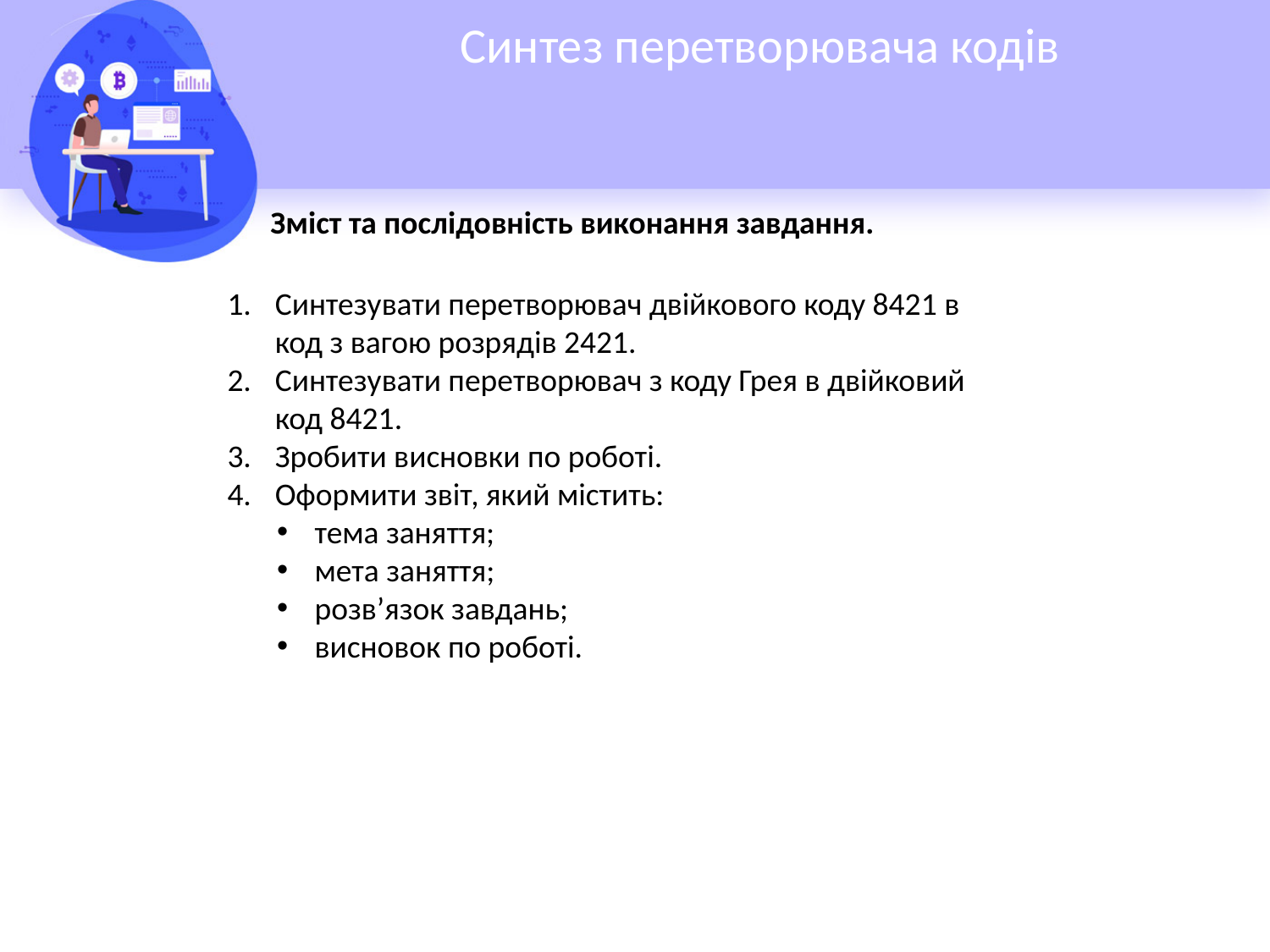

Синтез перетворювача кодів
Зміст та послідовність виконання завдання.
Синтезувати перетворювач двійкового коду 8421 в код з вагою розрядів 2421.
Синтезувати перетворювач з коду Грея в двійковий код 8421.
Зробити висновки по роботі.
Оформити звіт, який містить:
тема заняття;
мета заняття;
розв’язок завдань;
висновок по роботі.